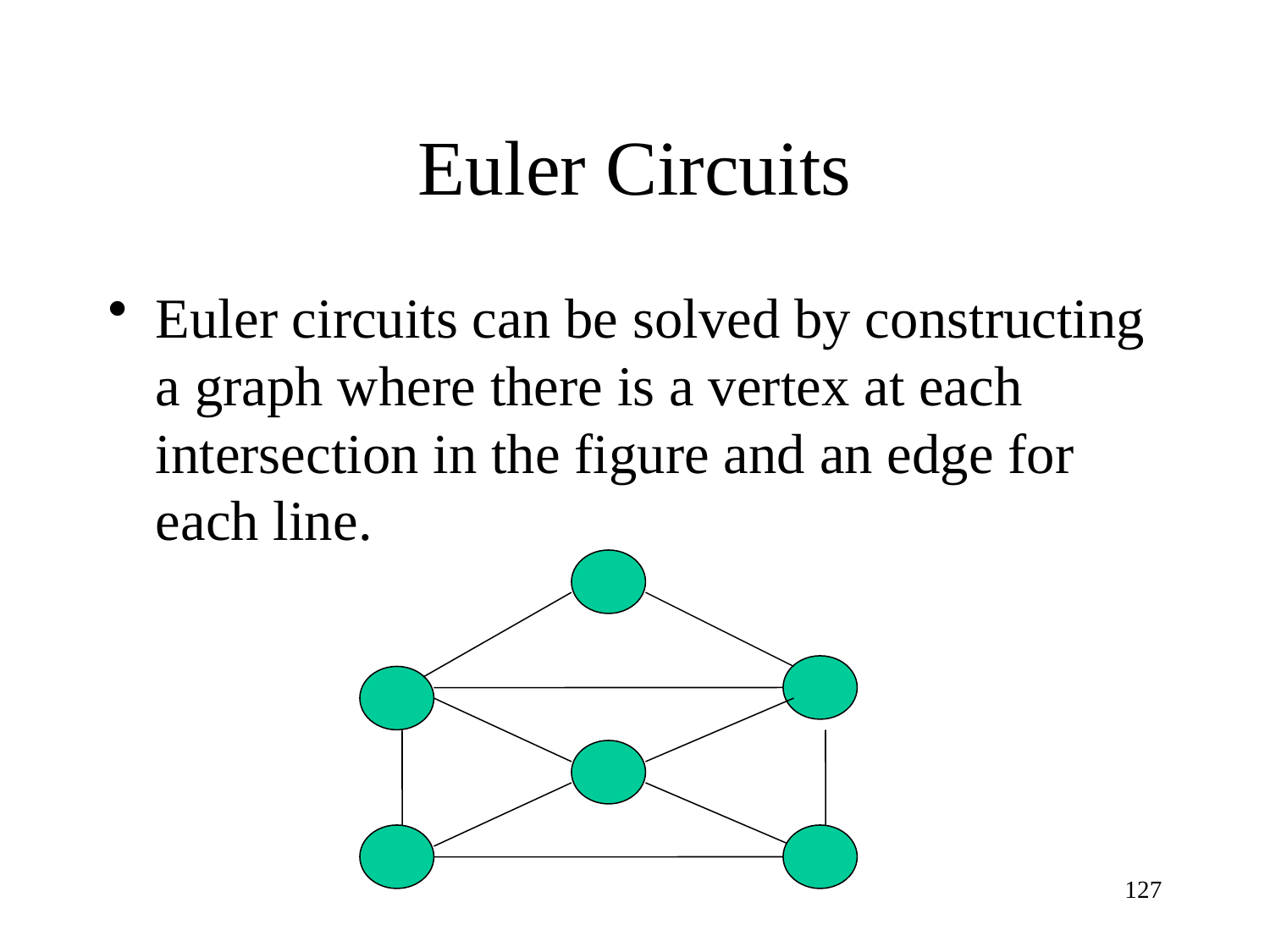

# Euler Circuits
Euler circuits can be solved by constructing a graph where there is a vertex at each intersection in the figure and an edge for each line.

127